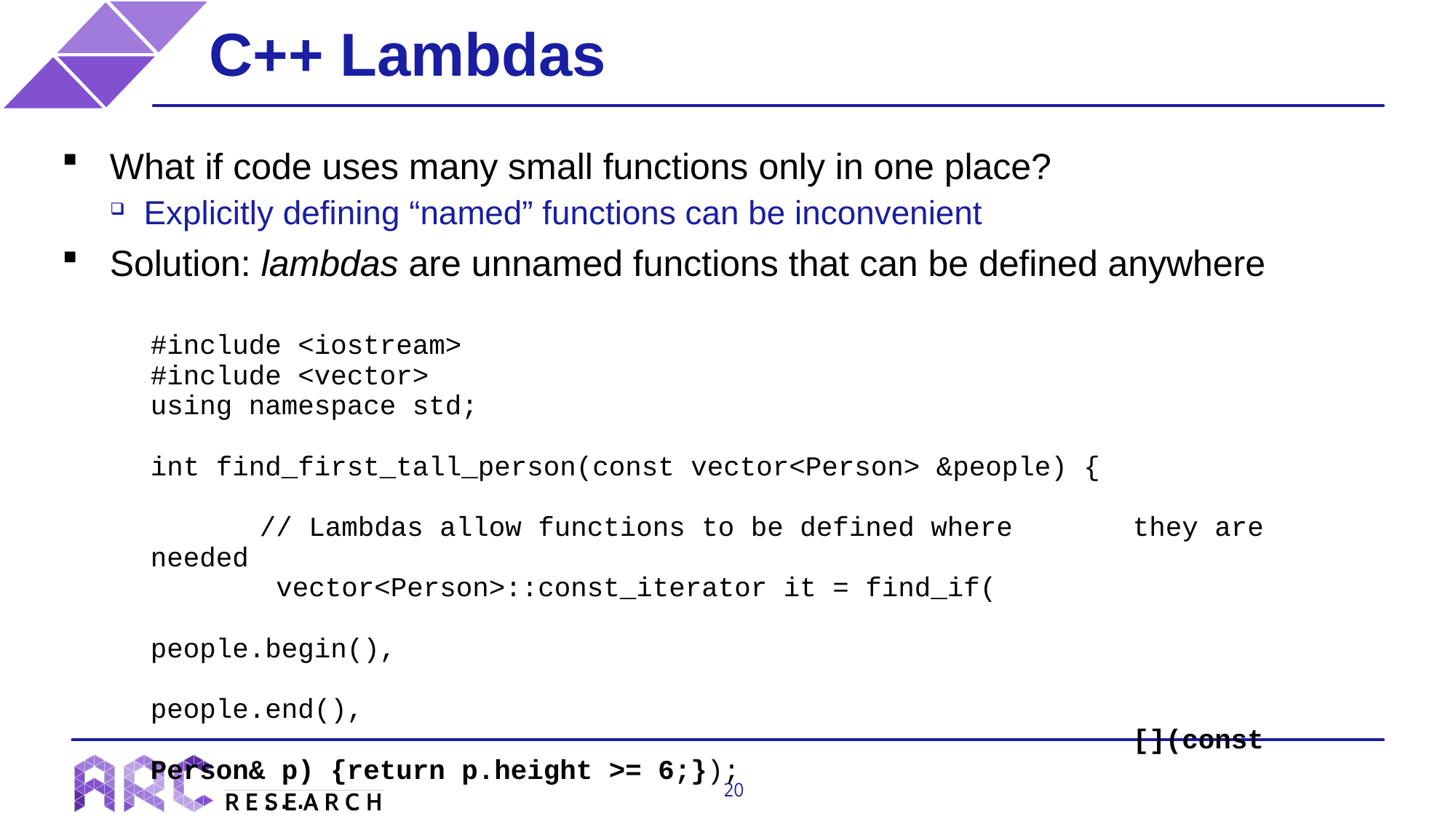

C++ Lambdas
What if code uses many small functions only in one place?
Explicitly defining “named” functions can be inconvenient
Solution: lambdas are unnamed functions that can be defined anywhere
#include <iostream>
#include <vector>
using namespace std;

int find_first_tall_person(const vector<Person> &people) {

	// Lambdas allow functions to be defined where 	they are needed
	 vector<Person>::const_iterator it = find_if(
									people.begin(),
									people.end(),
									[](const Person& p) {return p.height >= 6;});
	...
}
20